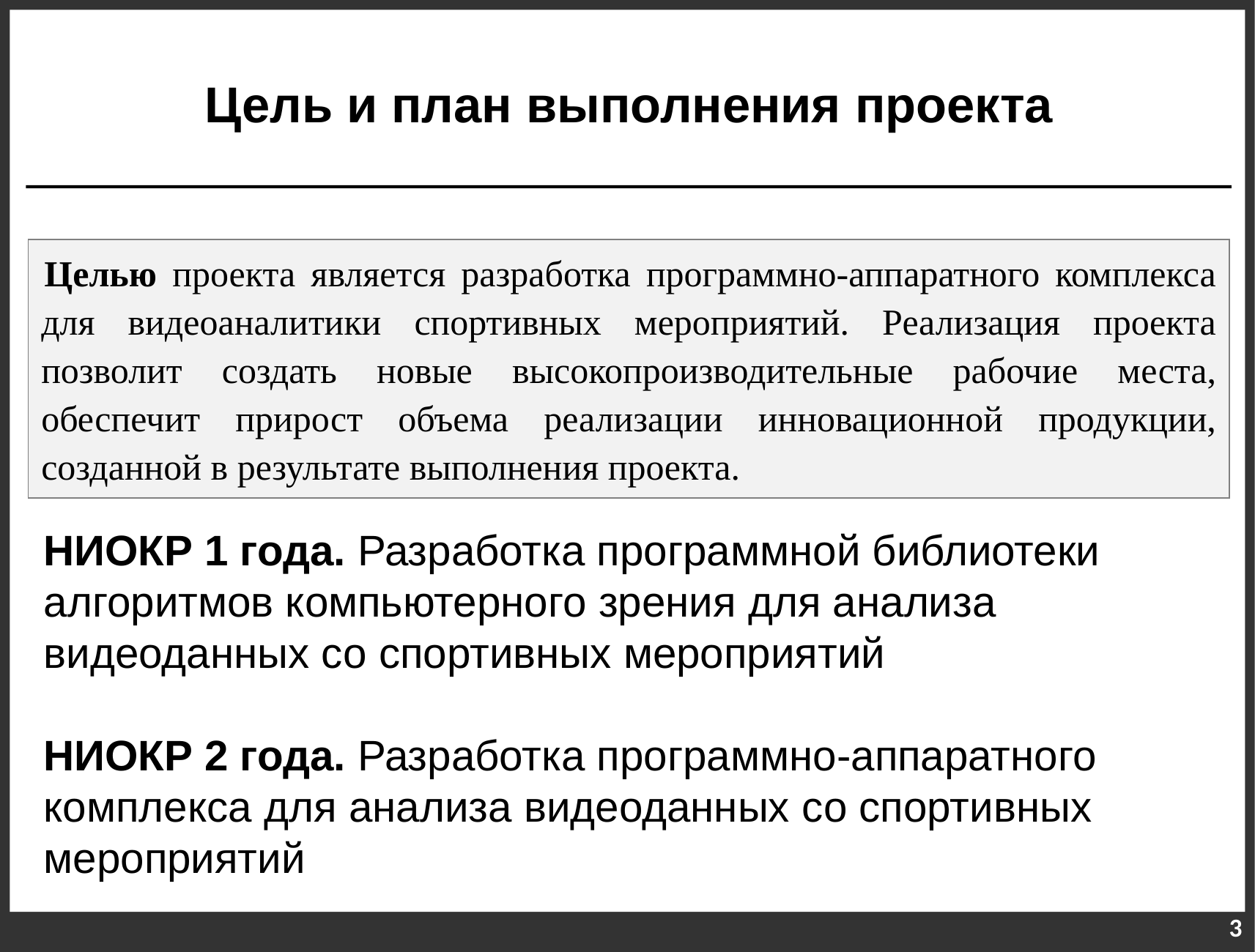

Цель и план выполнения проекта

Целью проекта является разработка программно-аппаратного комплекса для видеоаналитики спортивных мероприятий. Реализация проекта позволит создать новые высокопроизводительные рабочие места, обеспечит прирост объема реализации инновационной продукции, созданной в результате выполнения проекта.
НИОКР 1 года. Разработка программной библиотеки  алгоритмов компьютерного зрения для анализа видеоданных со спортивных мероприятий

НИОКР 2 года. Разработка программно-аппаратного комплекса для анализа видеоданных со спортивных мероприятий

3